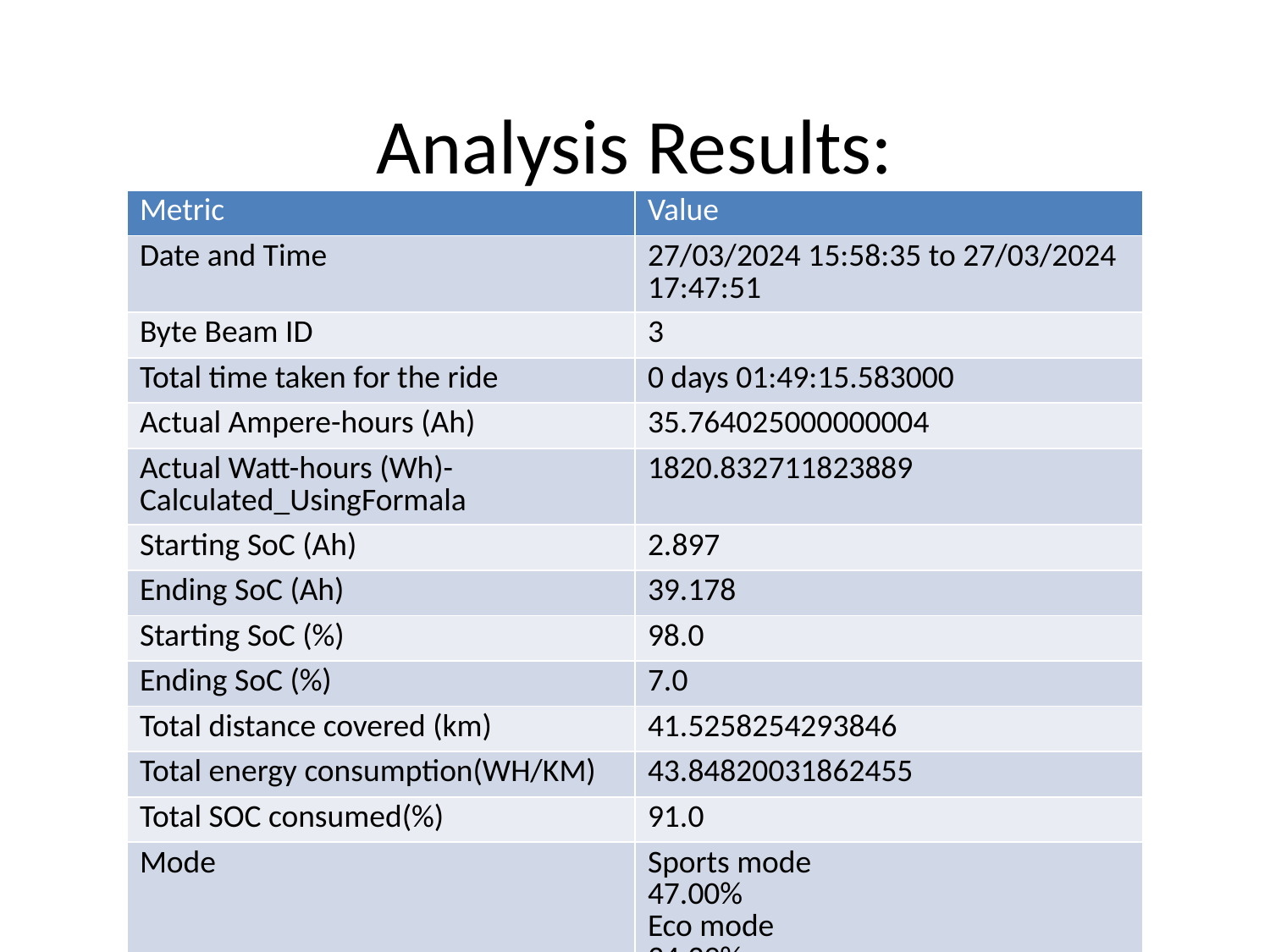

# Analysis Results:
| Metric | Value |
| --- | --- |
| Date and Time | 27/03/2024 15:58:35 to 27/03/2024 17:47:51 |
| Byte Beam ID | 3 |
| Total time taken for the ride | 0 days 01:49:15.583000 |
| Actual Ampere-hours (Ah) | 35.764025000000004 |
| Actual Watt-hours (Wh)- Calculated\_UsingFormala | 1820.832711823889 |
| Starting SoC (Ah) | 2.897 |
| Ending SoC (Ah) | 39.178 |
| Starting SoC (%) | 98.0 |
| Ending SoC (%) | 7.0 |
| Total distance covered (km) | 41.5258254293846 |
| Total energy consumption(WH/KM) | 43.84820031862455 |
| Total SOC consumed(%) | 91.0 |
| Mode | Sports mode 47.00% Eco mode 34.29% Custom mode 2.05% |